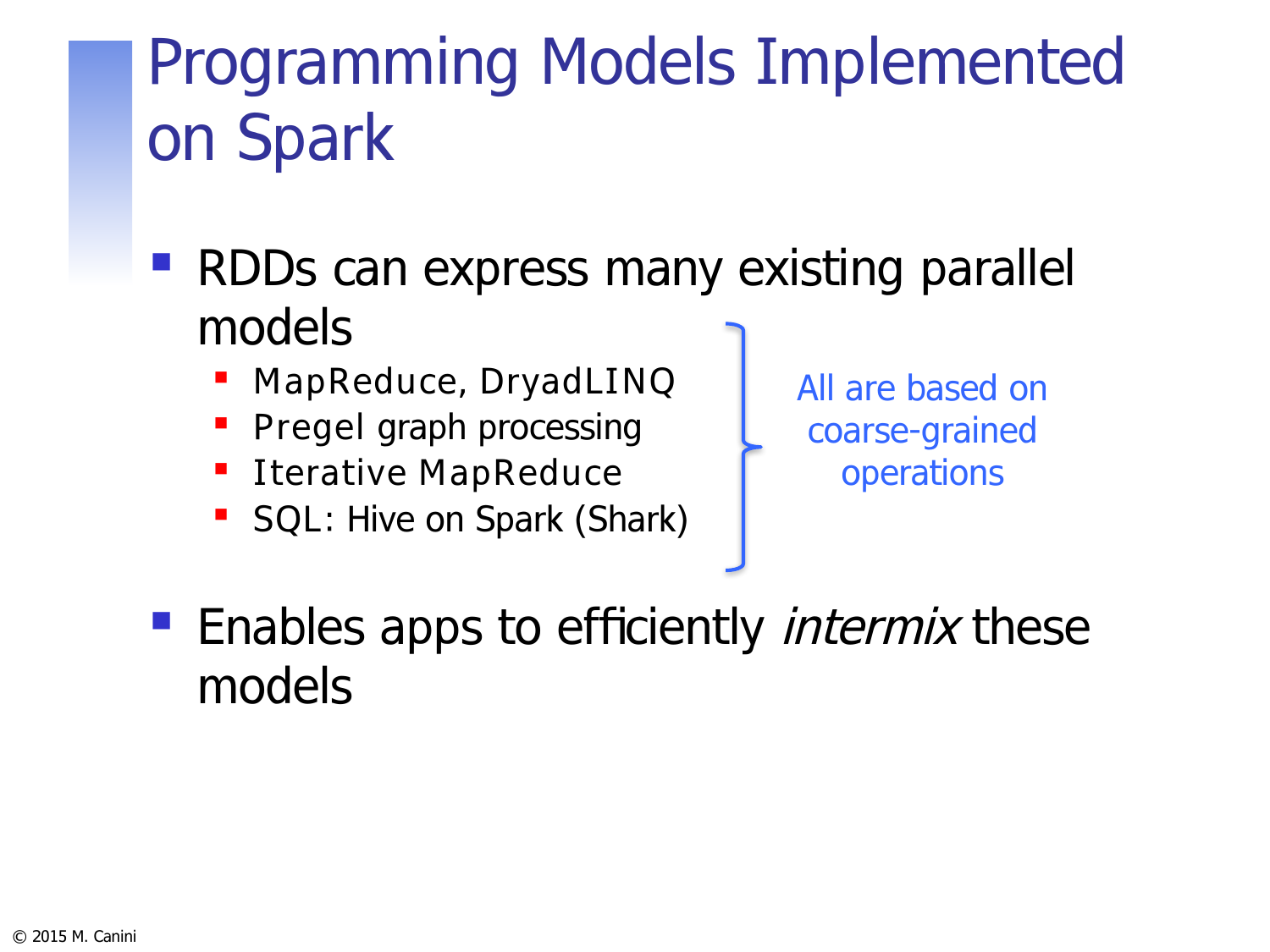

# Programming Models Implemented on Spark
RDDs can express many existing parallel models
MapReduce, DryadLINQ
Pregel graph processing
Iterative MapReduce
SQL: Hive on Spark (Shark)
Enables apps to efficiently intermix these models

All are based on
coarse-grained operations